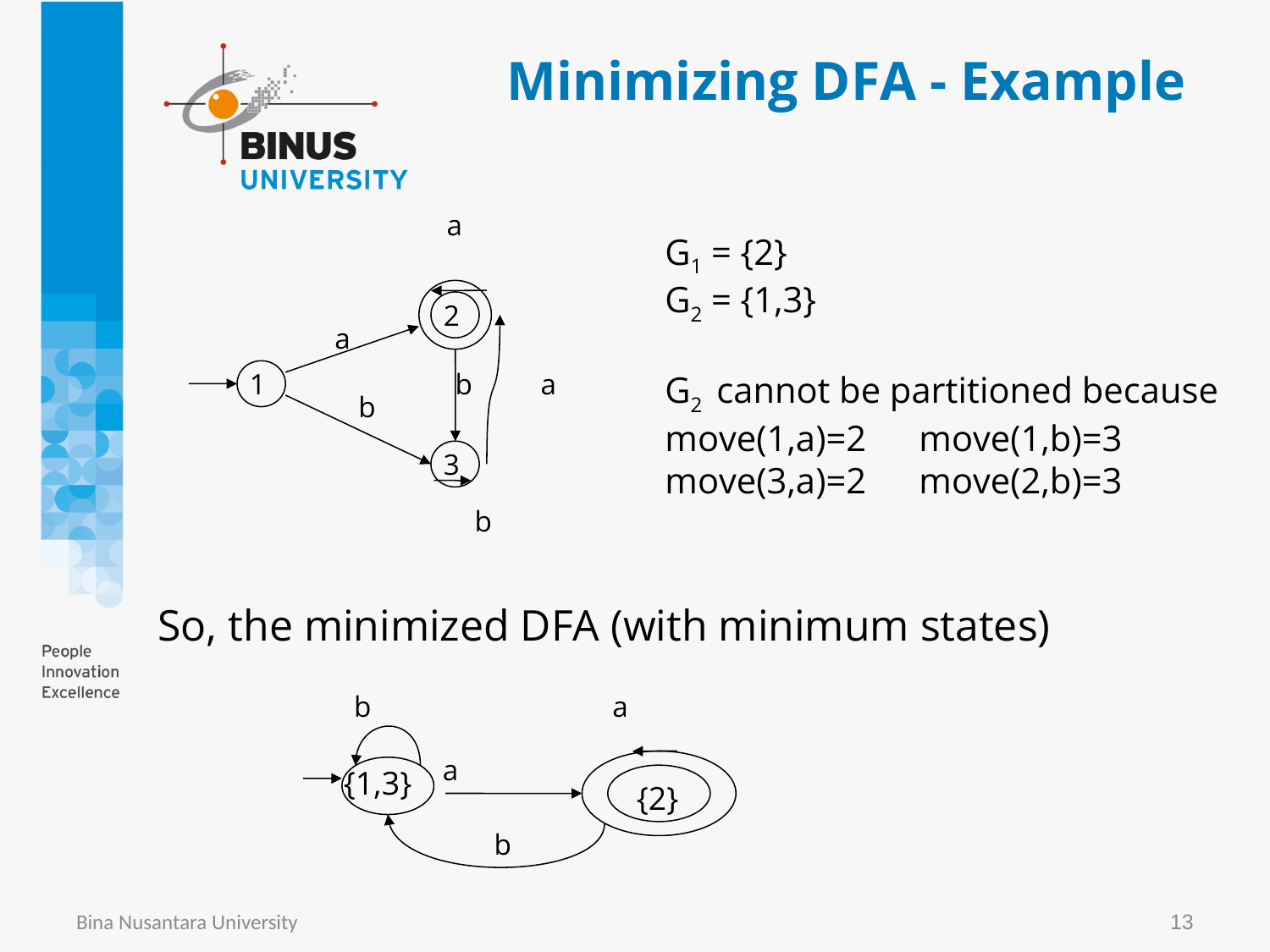

# Minimizing DFA - Example
a

2
a

1
b
a

b

3
b
G1 = {2}
G2 = {1,3}

G2  cannot be partitioned because
move(1,a)=2	move(1,b)=3
move(3,a)=2	move(2,b)=3
So, the minimized DFA (with minimum states)
b
a
a

{1,3}

{2}

b
Bina Nusantara University
13